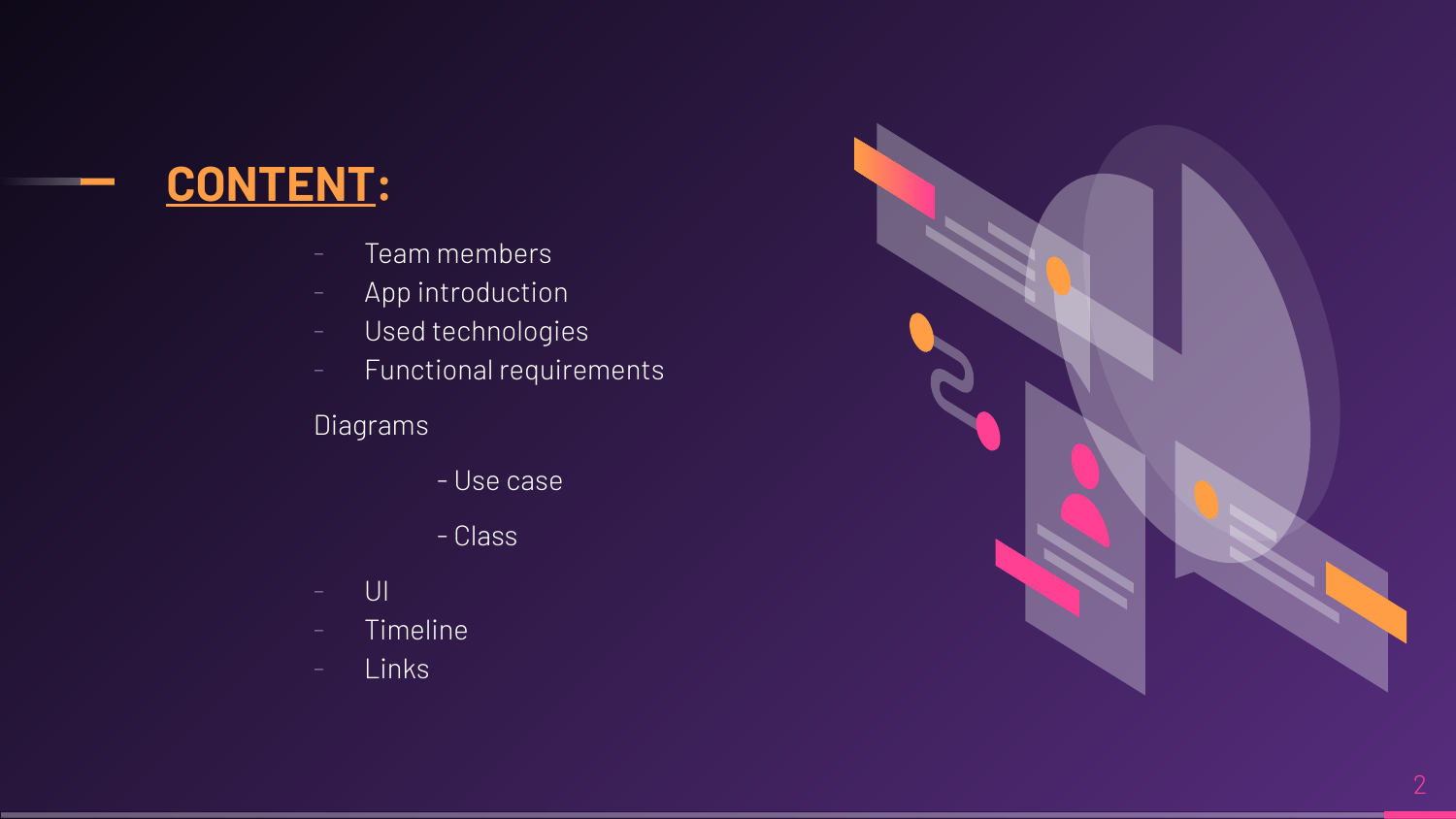

# CONTENT:
Team members
App introduction
Used technologies
Functional requirements
    Diagrams
	- Use case
	- Class
UI
Timeline
Links

2